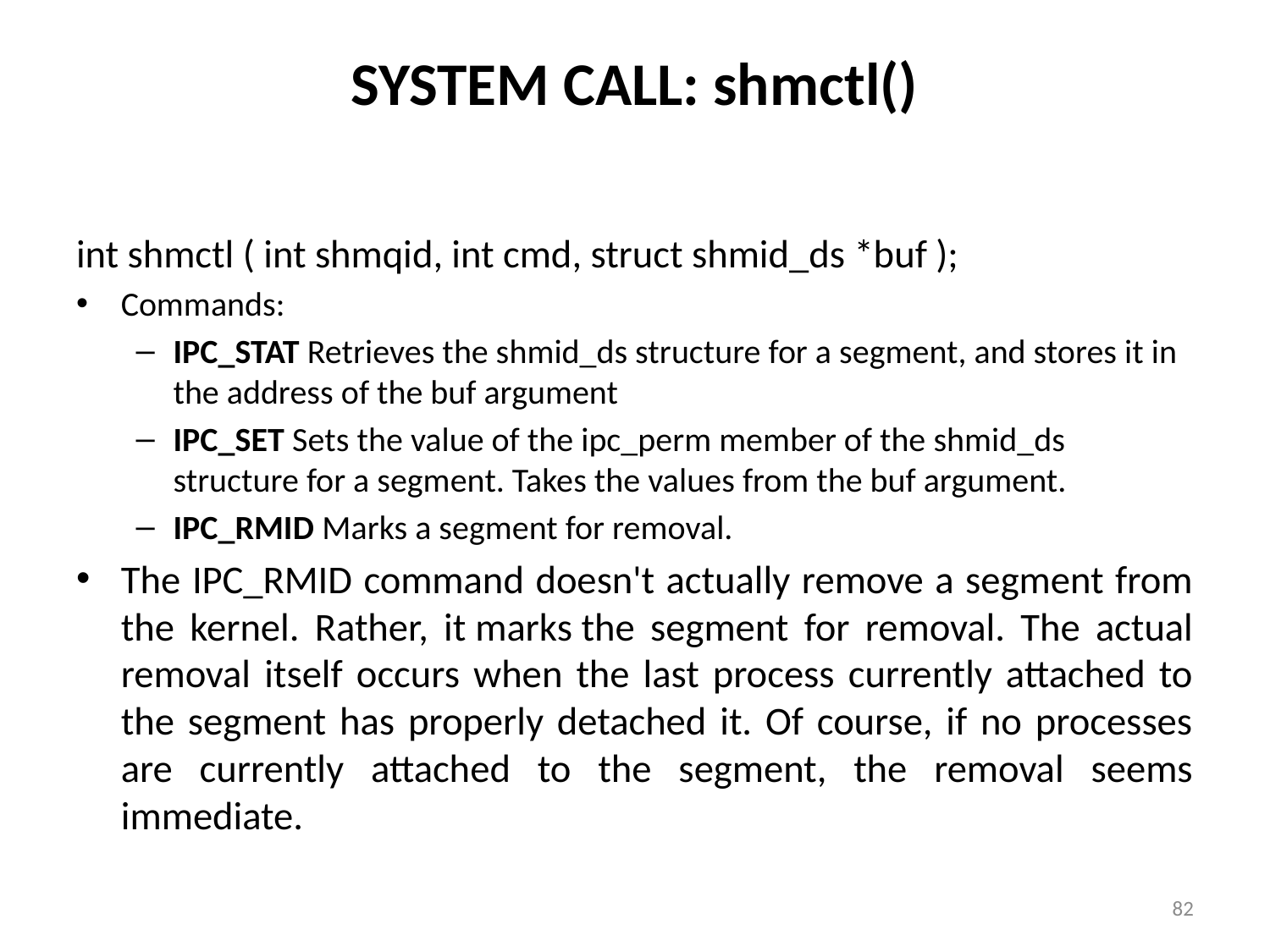

# SYSTEM CALL: shmctl()
int shmctl ( int shmqid, int cmd, struct shmid_ds *buf );
Commands:
IPC_STAT Retrieves the shmid_ds structure for a segment, and stores it in the address of the buf argument
IPC_SET Sets the value of the ipc_perm member of the shmid_ds structure for a segment. Takes the values from the buf argument.
IPC_RMID Marks a segment for removal.
The IPC_RMID command doesn't actually remove a segment from the kernel. Rather, it marks the segment for removal. The actual removal itself occurs when the last process currently attached to the segment has properly detached it. Of course, if no processes are currently attached to the segment, the removal seems immediate.
82